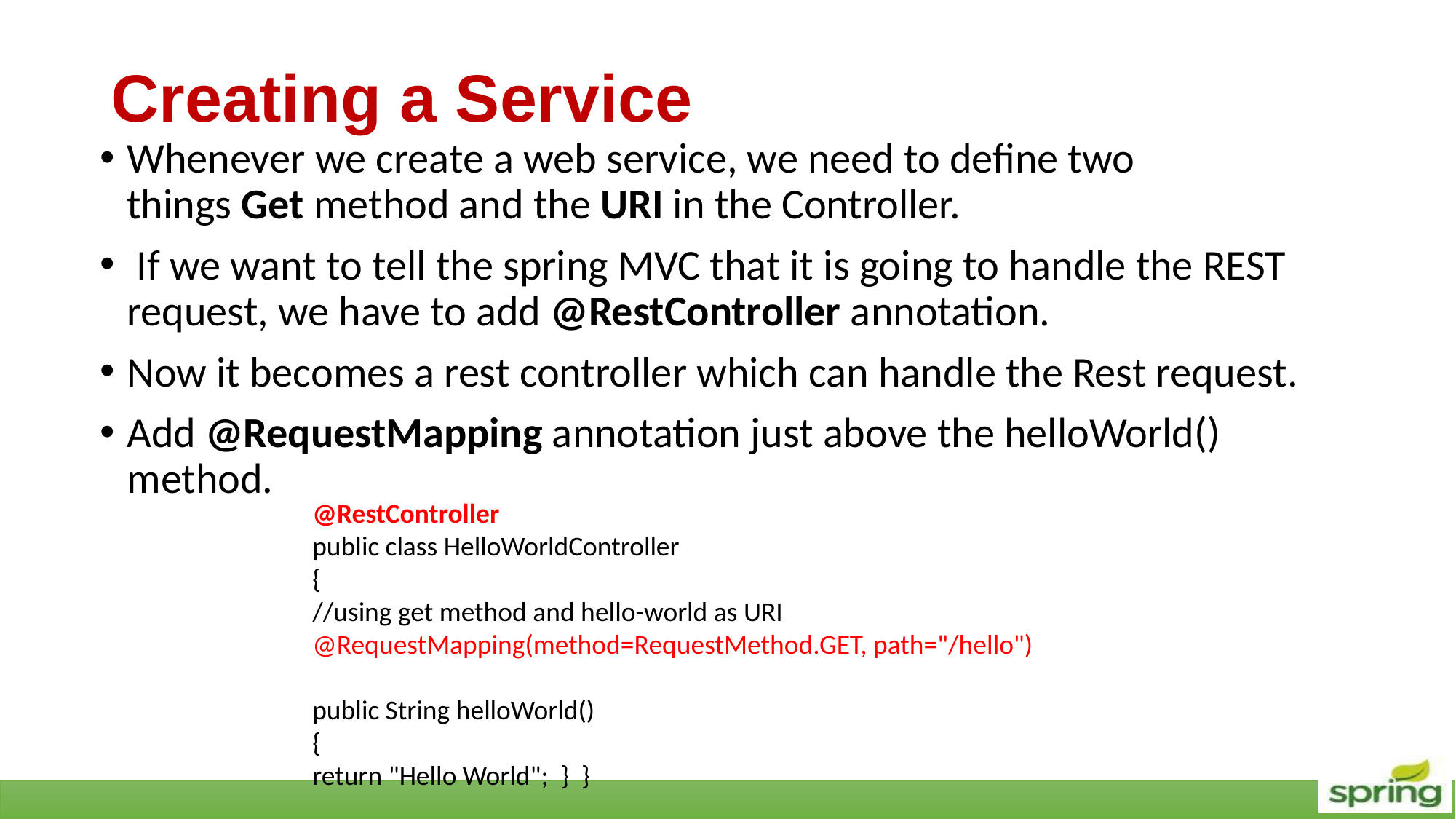

# Creating a Service
Whenever we create a web service, we need to define two things Get method and the URI in the Controller.
 If we want to tell the spring MVC that it is going to handle the REST request, we have to add @RestController annotation.
Now it becomes a rest controller which can handle the Rest request.
Add @RequestMapping annotation just above the helloWorld() method.
@RestController
public class HelloWorldController
{
//using get method and hello-world as URI
@RequestMapping(method=RequestMethod.GET, path="/hello")
public String helloWorld()
{
return "Hello World";  }  }